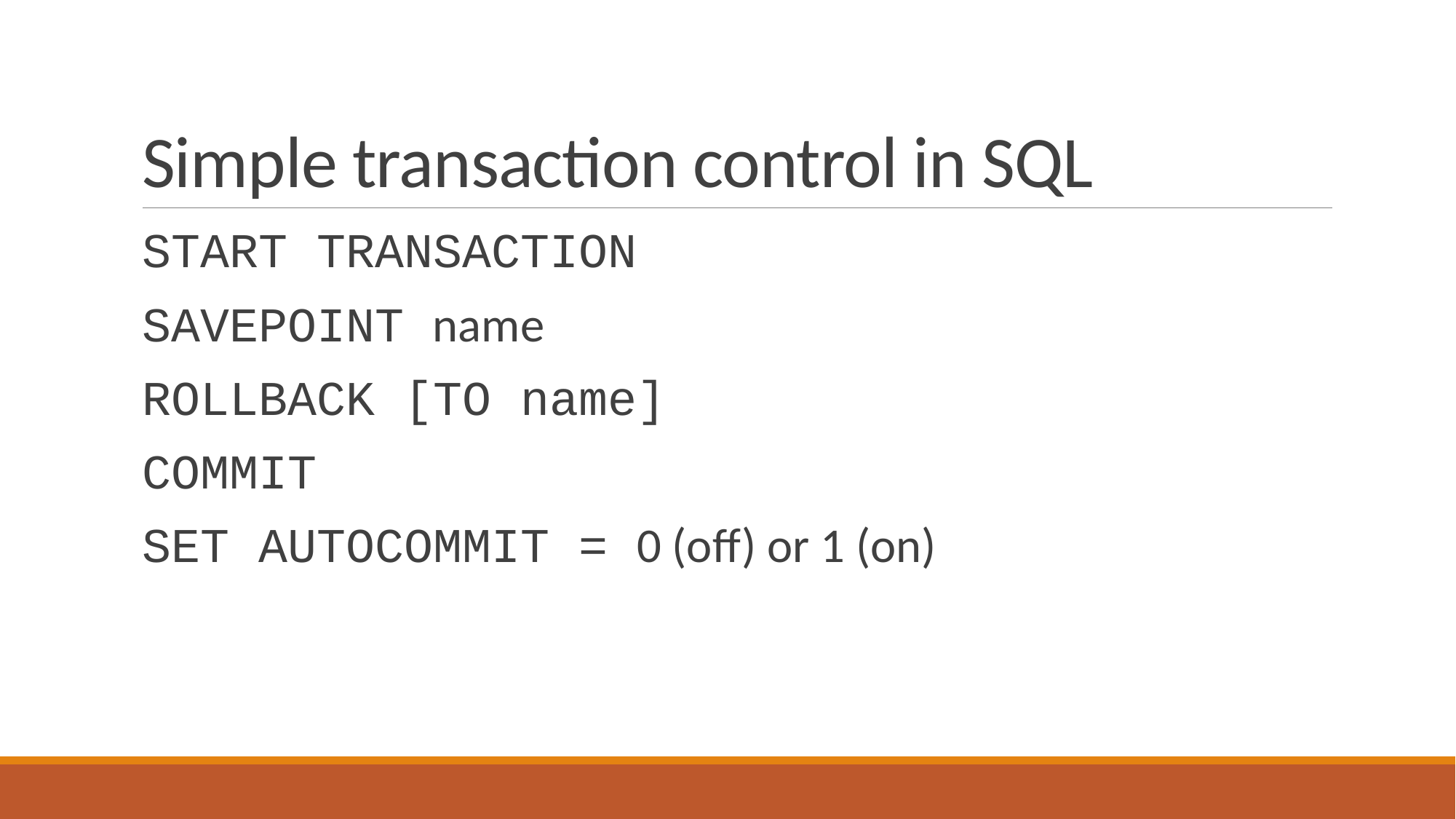

# Simple transaction control in SQL
START TRANSACTION
SAVEPOINT name
ROLLBACK [TO name]
COMMIT
SET AUTOCOMMIT = 0 (off) or 1 (on)